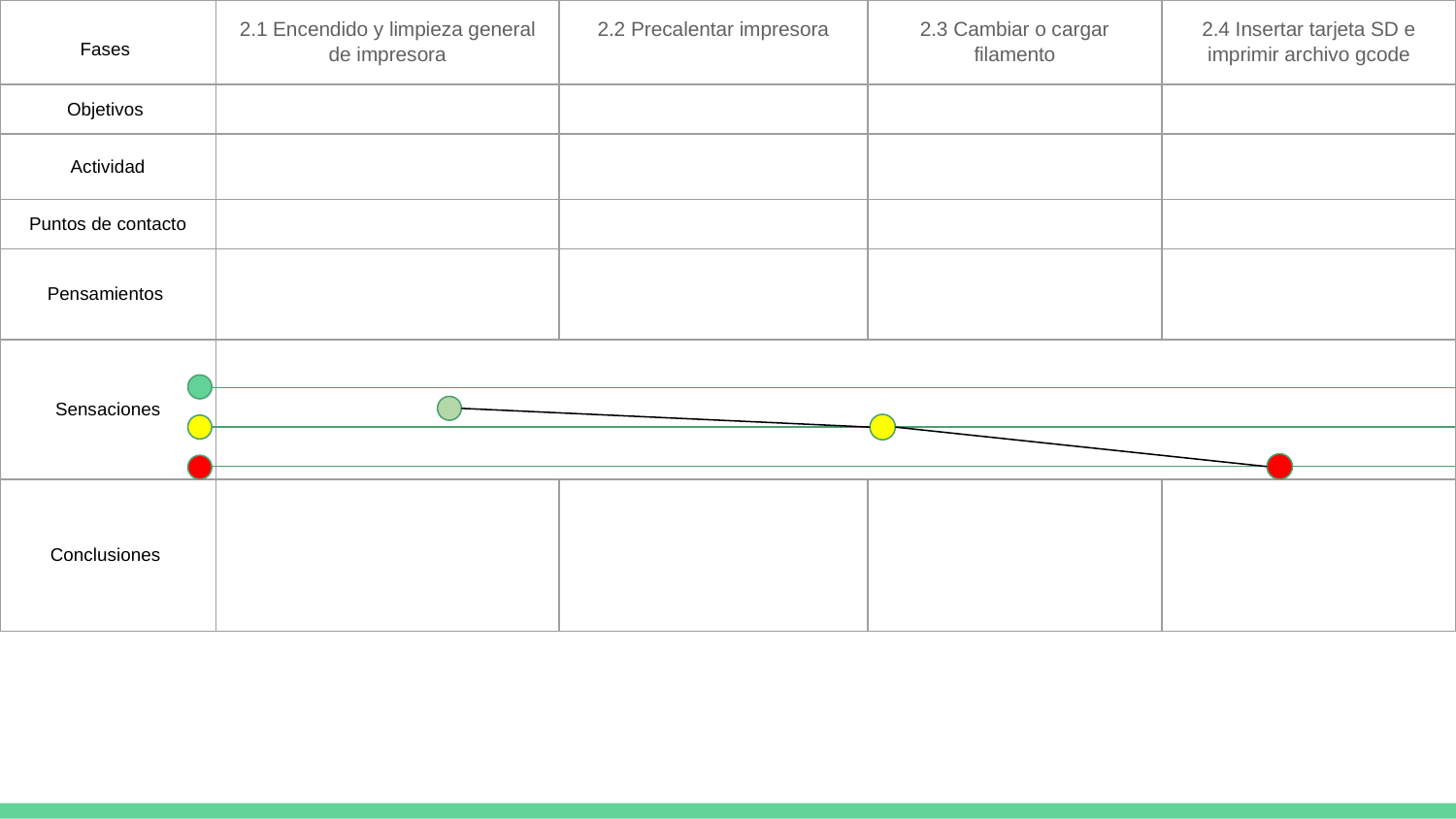

| Fases | 2.1 Encendido y limpieza general de impresora | 2.2 Precalentar impresora | 2.3 Cambiar o cargar filamento | 2.4 Insertar tarjeta SD e imprimir archivo gcode |
| --- | --- | --- | --- | --- |
| Objetivos |  |  |  |  |
| Actividad |  |  |  |  |
| Puntos de contacto |  |  |  |  |
| Pensamientos |  |  |  |  |
| Sensaciones |  |  |  |  |
| Conclusiones |  |  |  |  |